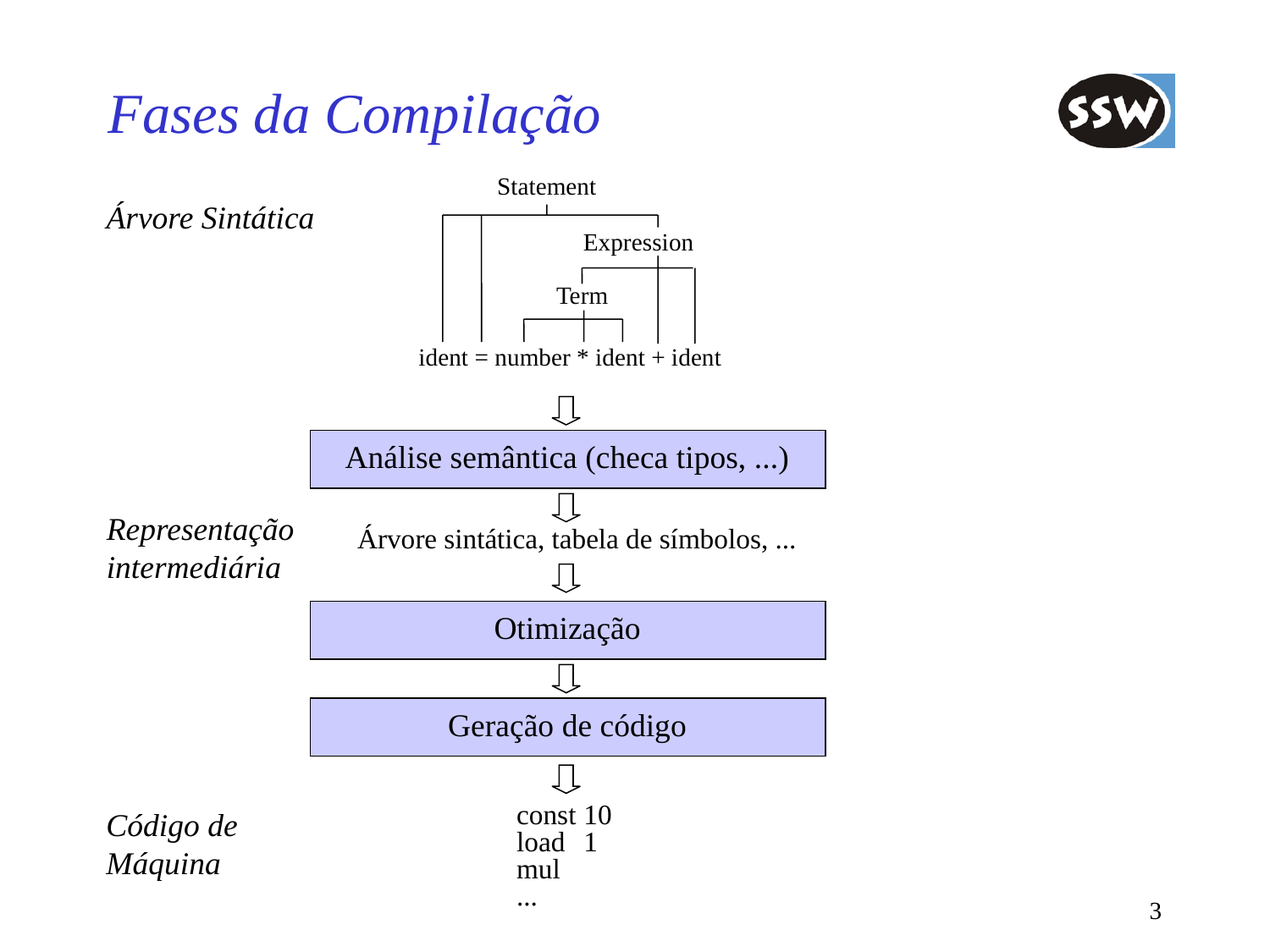

# Fases da Compilação
Statement
Árvore Sintática

Expression

Term

ident = number * ident + ident

Análise semântica (checa tipos, ...)

Representação
intermediária
Árvore sintática, tabela de símbolos, ...

Otimização

Geração de código

const	10
load	1
mul
...
Código de
Máquina
3